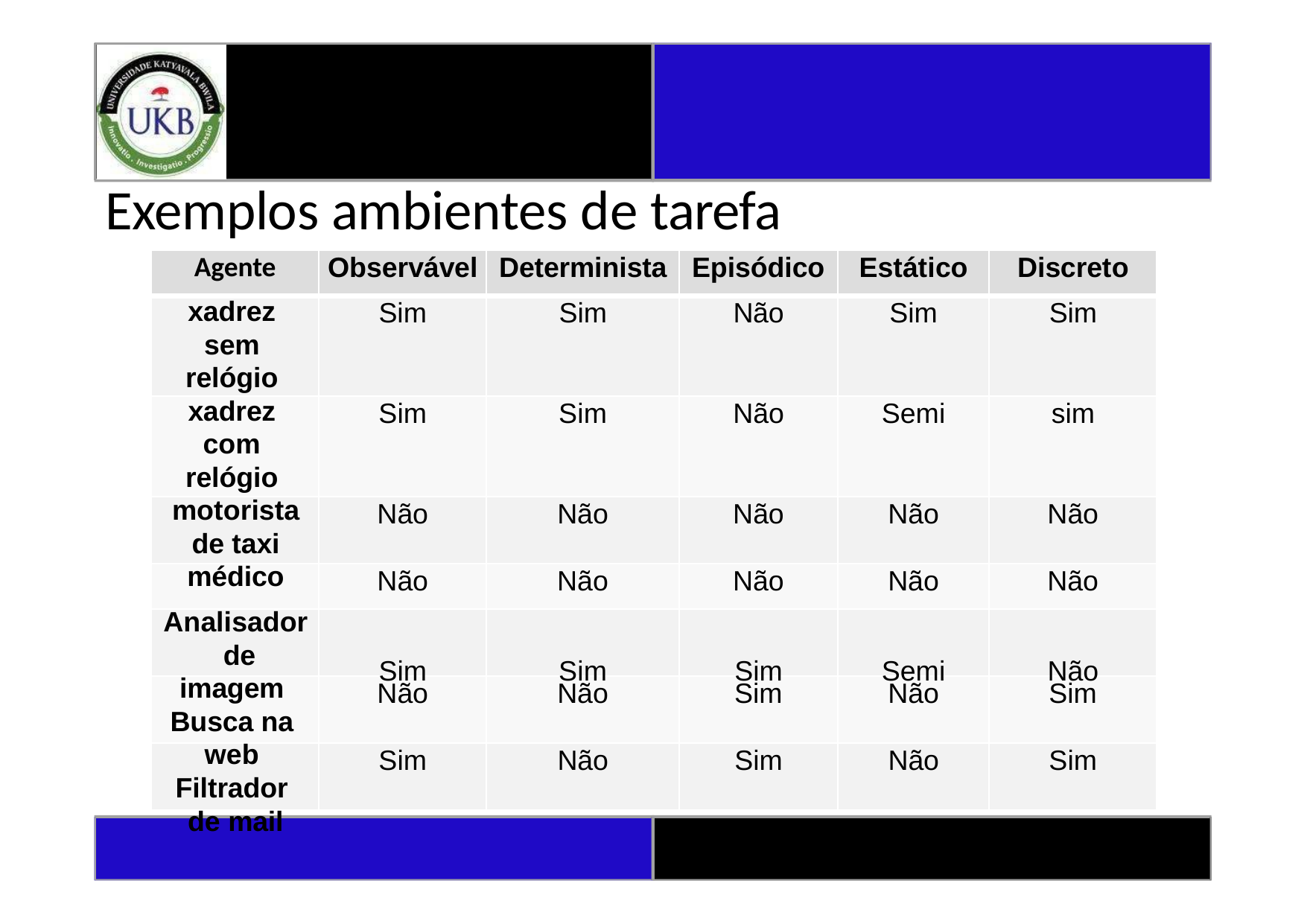

# Exemplos ambientes de tarefa
Agente
xadrez  sem  relógio  xadrez  com  relógio  motorista  de taxi  médico
Analisador  de imagem  Busca na  web  Filtrador  de mail
Observável
Sim
Determinista
Sim
Episódico
Não
Estático
Sim
Discreto
Sim

Sim
Sim
Não
Semi
sim
Não
Não
Não
Não
Não
Não  Sim
Não  Sim
Não  Sim
Não  Semi
Não  Não
Não
Não
Sim
Não
Sim
Sim
Não
Sim
Não
Sim